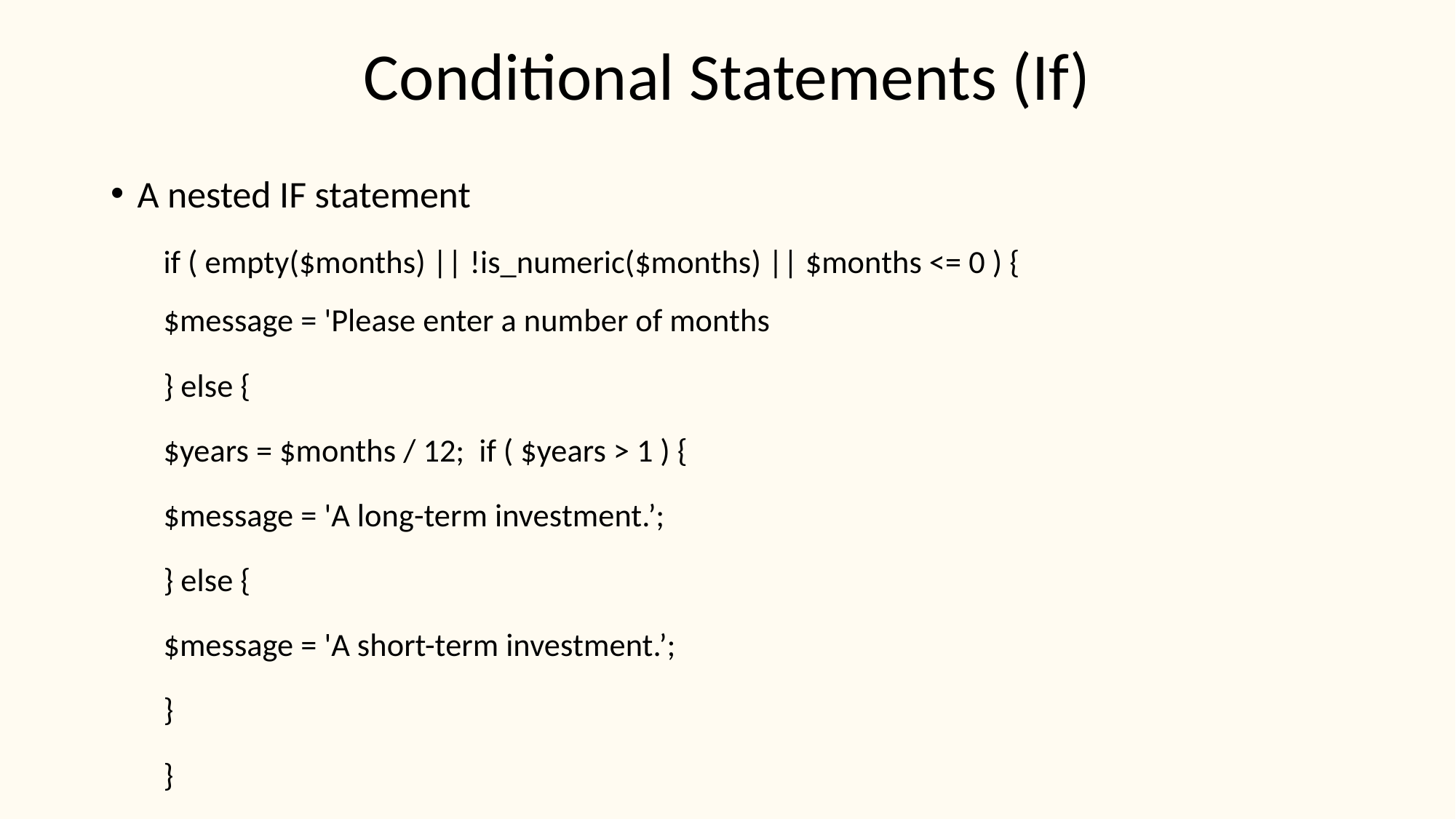

# Conditional Statements (If)
A nested IF statement
if ( empty($months) || !is_numeric($months) || $months <= 0 ) {
	$message = 'Please enter a number of months
} else {
	$years = $months / 12;  if ( $years > 1 ) {
	$message = 'A long-term investment.’;
	} else {
		$message = 'A short-term investment.’;
		}
}